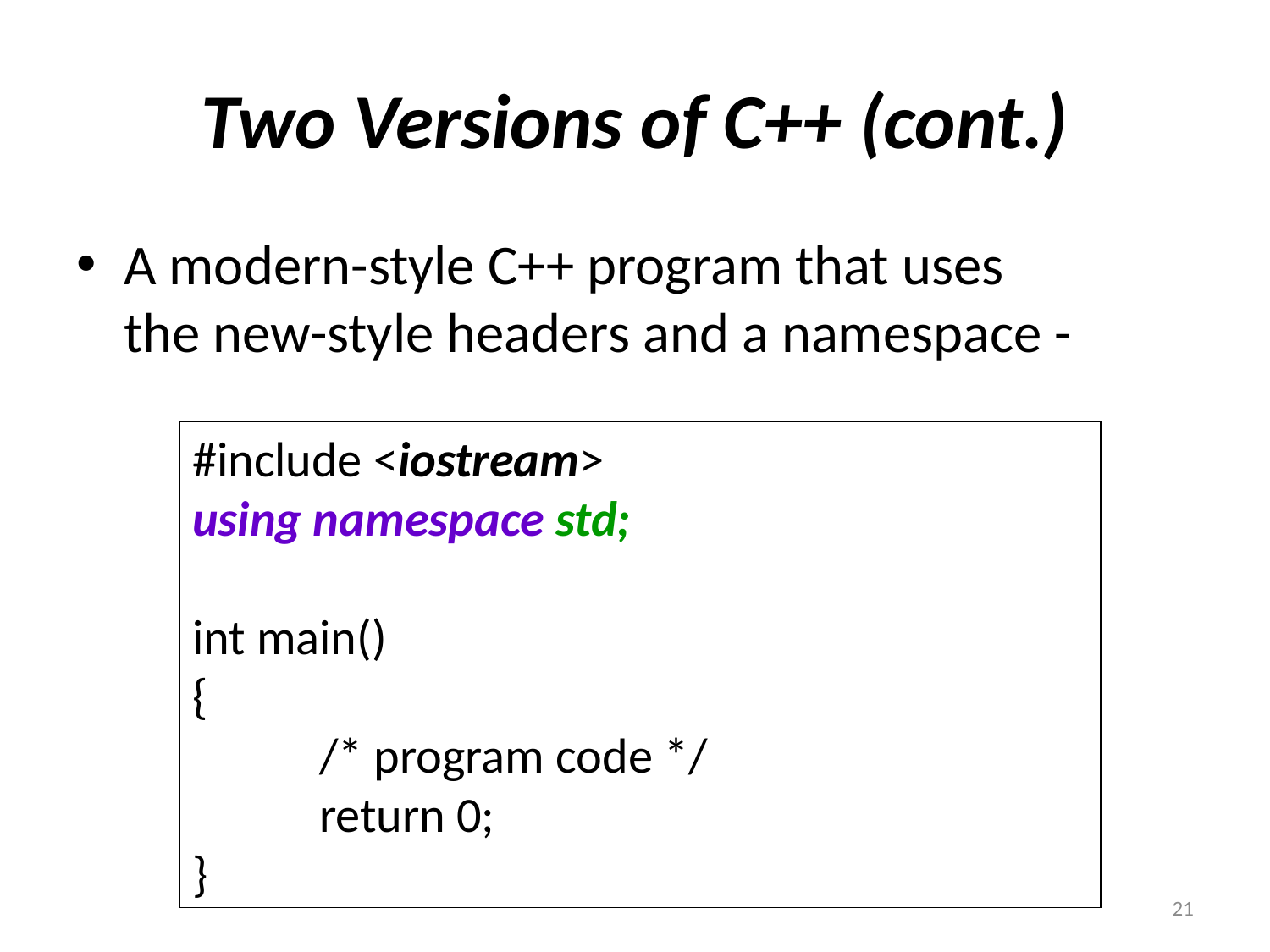

# Two Versions of C++ (cont.)
A modern-style C++ program that uses the new-style headers and a namespace -
#include <iostream>
using namespace std;
int main()
{
	/* program code */
	return 0;
}
21